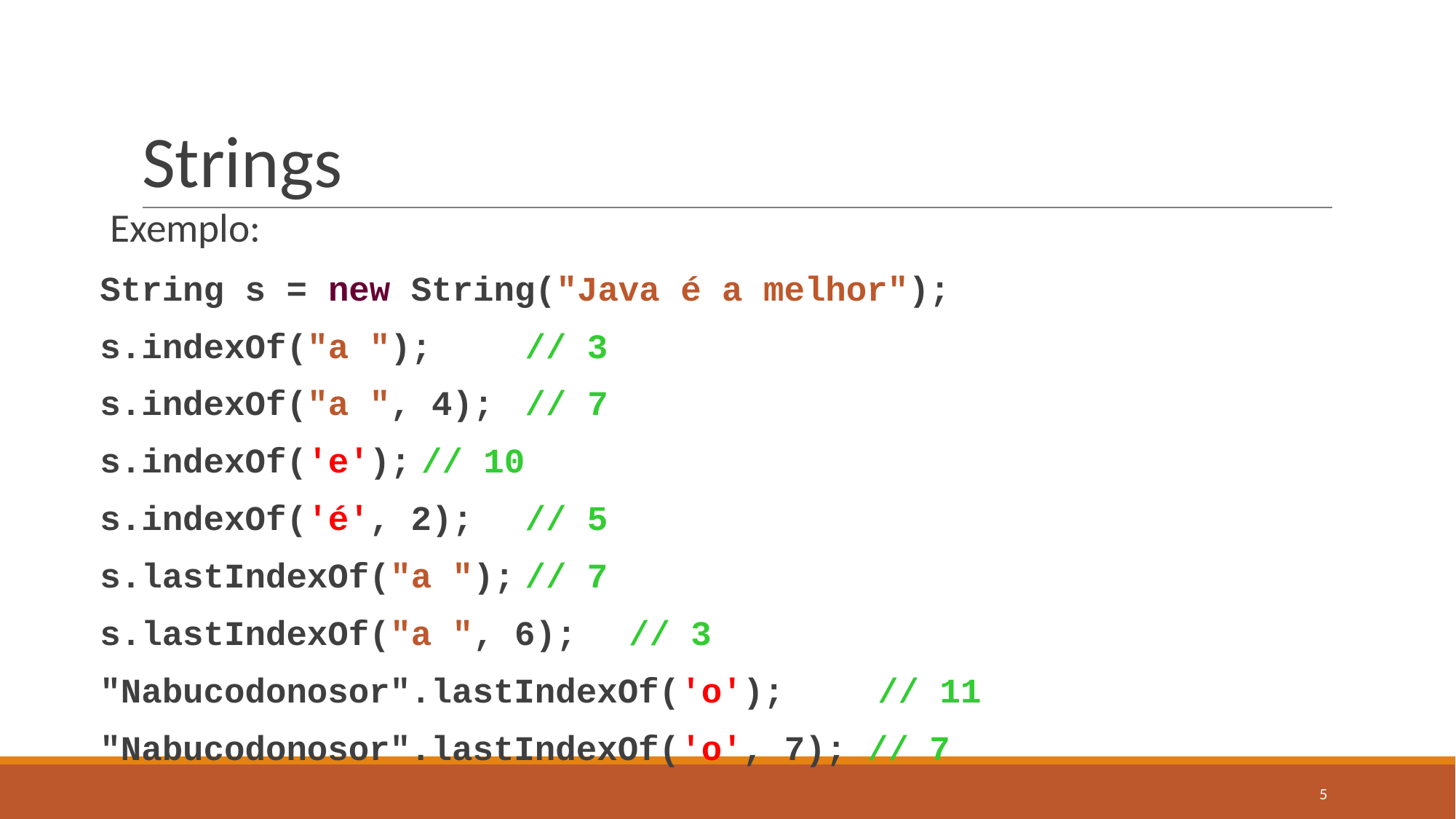

# Strings
Exemplo:
String s = new String("Java é a melhor");
s.indexOf("a ");				// 3
s.indexOf("a ", 4); 				// 7
s.indexOf('e');					// 10
s.indexOf('é', 2);				// 5
s.lastIndexOf("a ");				// 7
s.lastIndexOf("a ", 6);			// 3
"Nabucodonosor".lastIndexOf('o');	  // 11
"Nabucodonosor".lastIndexOf('o', 7); // 7

5